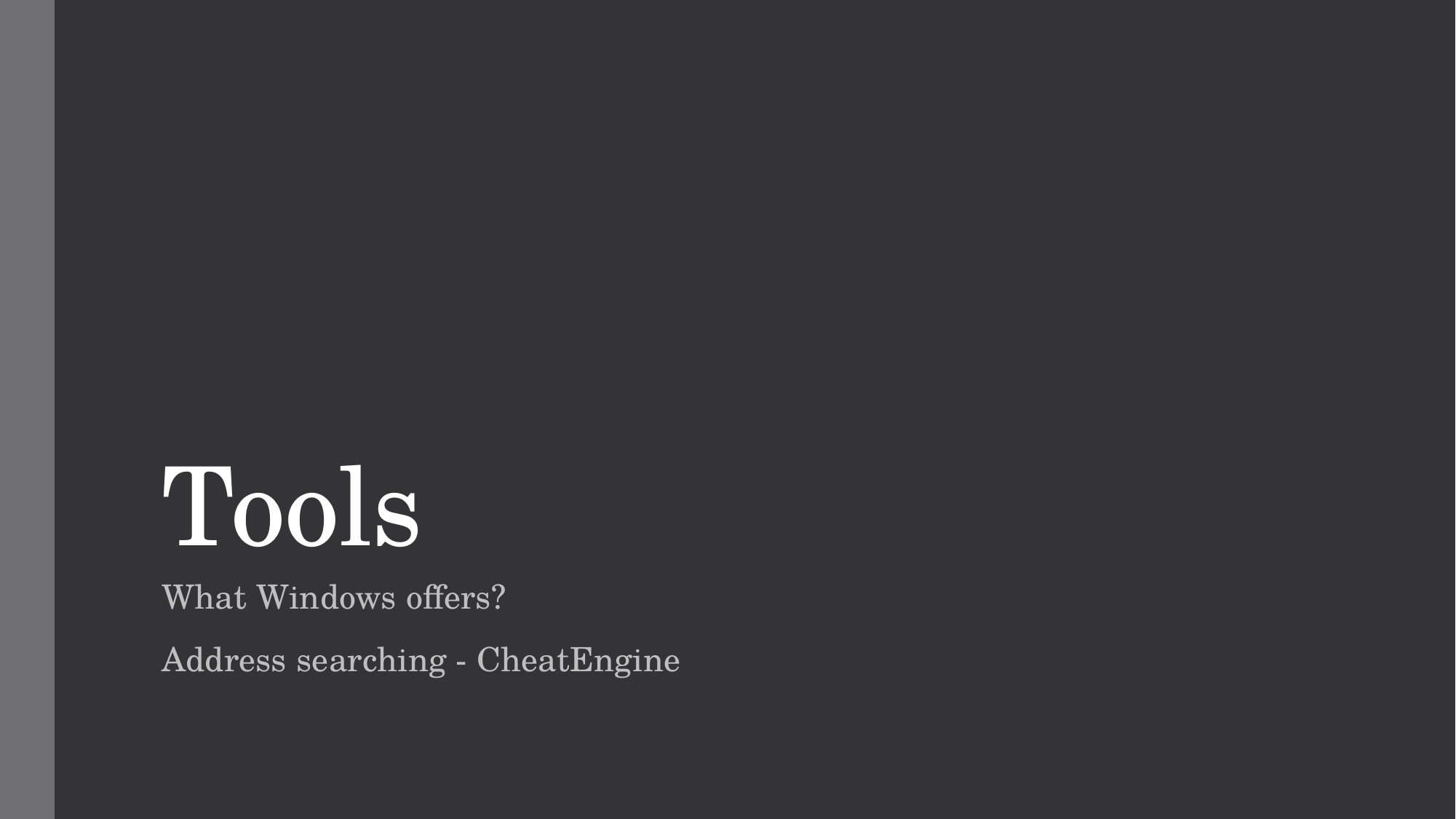

# Tools
What Windows offers?
Address searching - CheatEngine